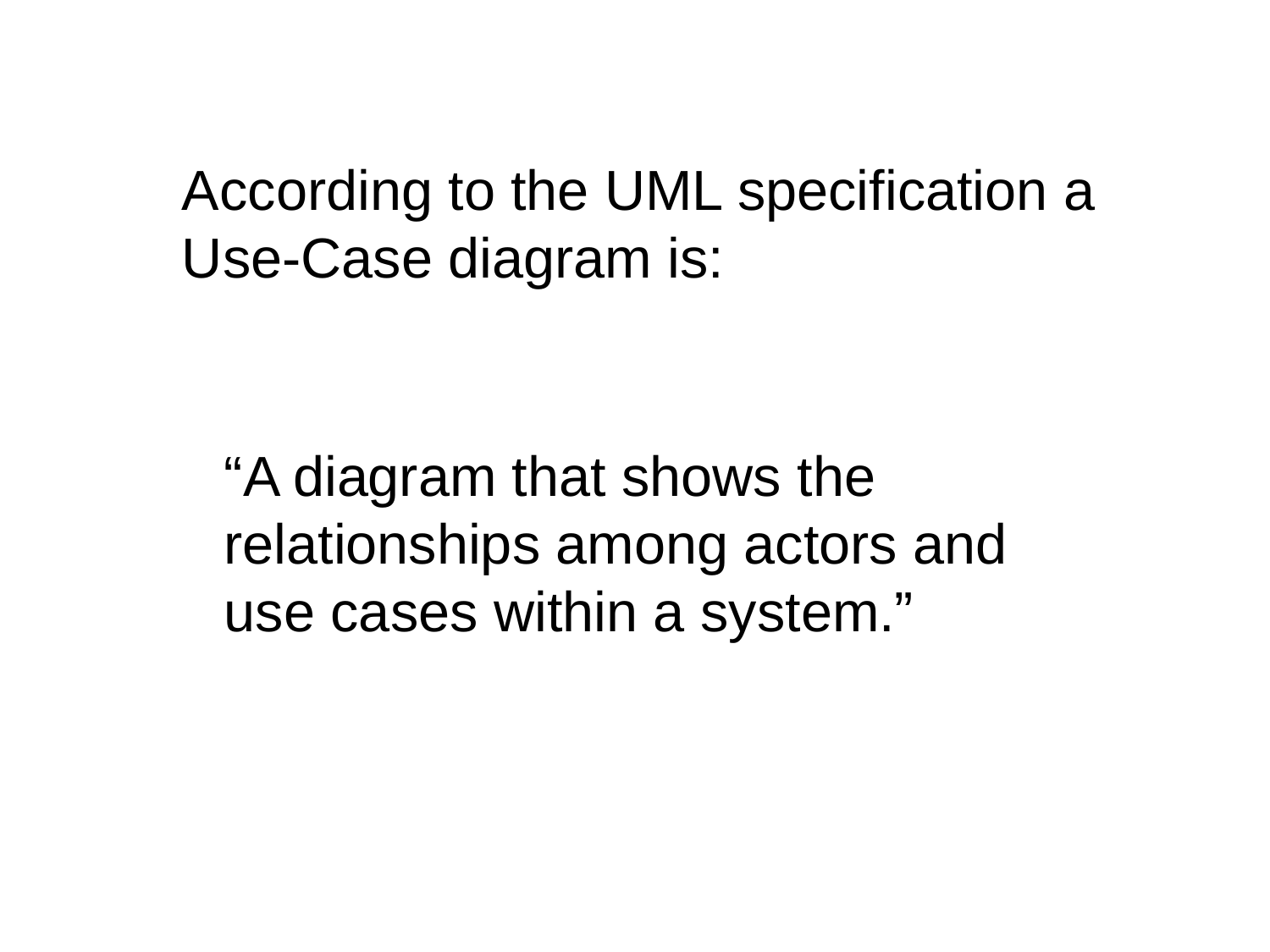

According to the UML specification a Use-Case diagram is:
“A diagram that shows the relationships among actors and use cases within a system.”